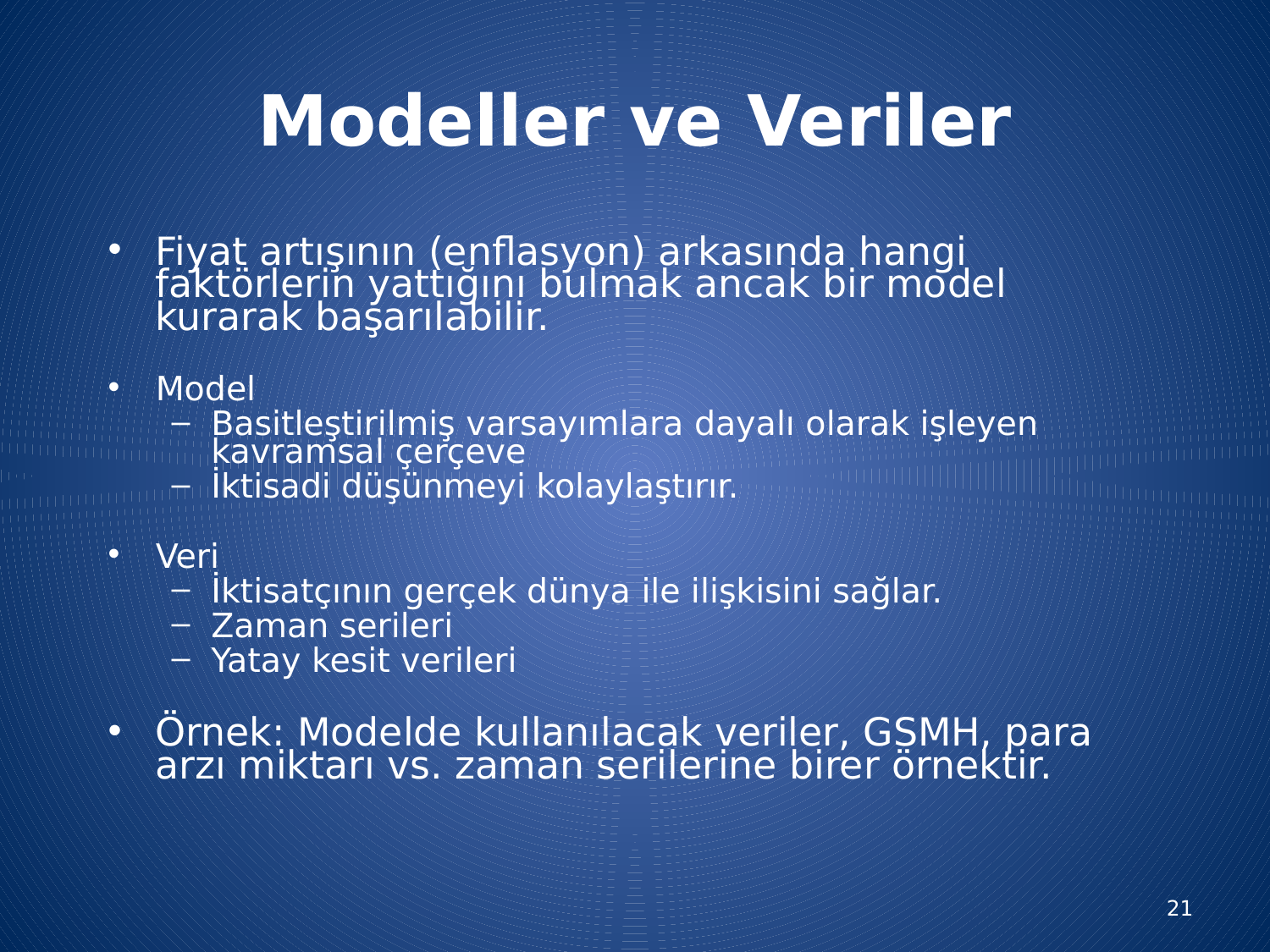

# Modeller ve Veriler
Fiyat artışının (enflasyon) arkasında hangi faktörlerin yattığını bulmak ancak bir model kurarak başarılabilir.

Model
Basitleştirilmiş varsayımlara dayalı olarak işleyen kavramsal çerçeve
İktisadi düşünmeyi kolaylaştırır.

Veri
İktisatçının gerçek dünya ile ilişkisini sağlar.
Zaman serileri
Yatay kesit verileri

Örnek: Modelde kullanılacak veriler, GSMH, para arzı miktarı vs. zaman serilerine birer örnektir.

21